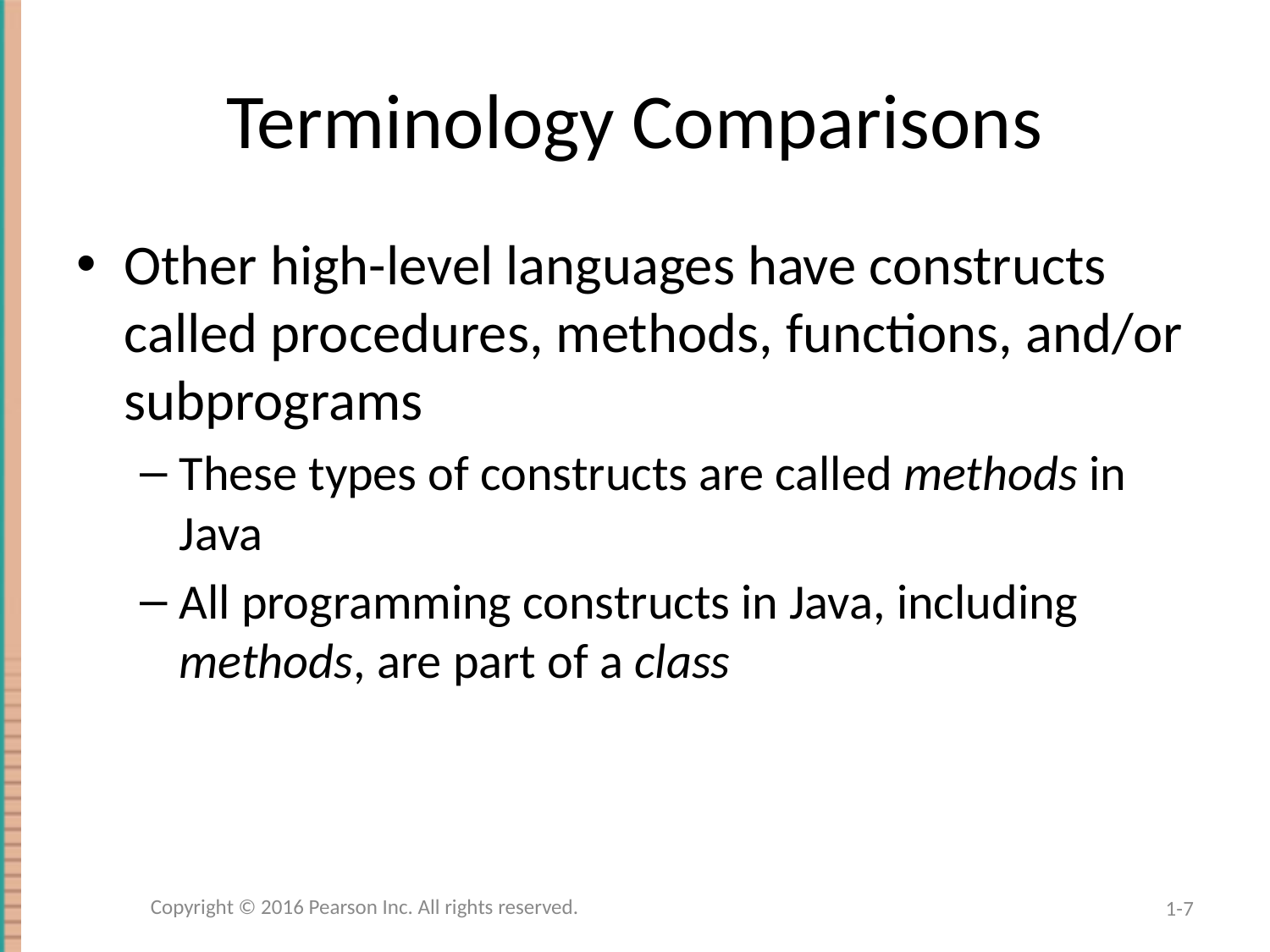

# Terminology Comparisons
Other high-level languages have constructs called procedures, methods, functions, and/or subprograms
These types of constructs are called methods in Java
All programming constructs in Java, including methods, are part of a class
Copyright © 2016 Pearson Inc. All rights reserved.
1-7